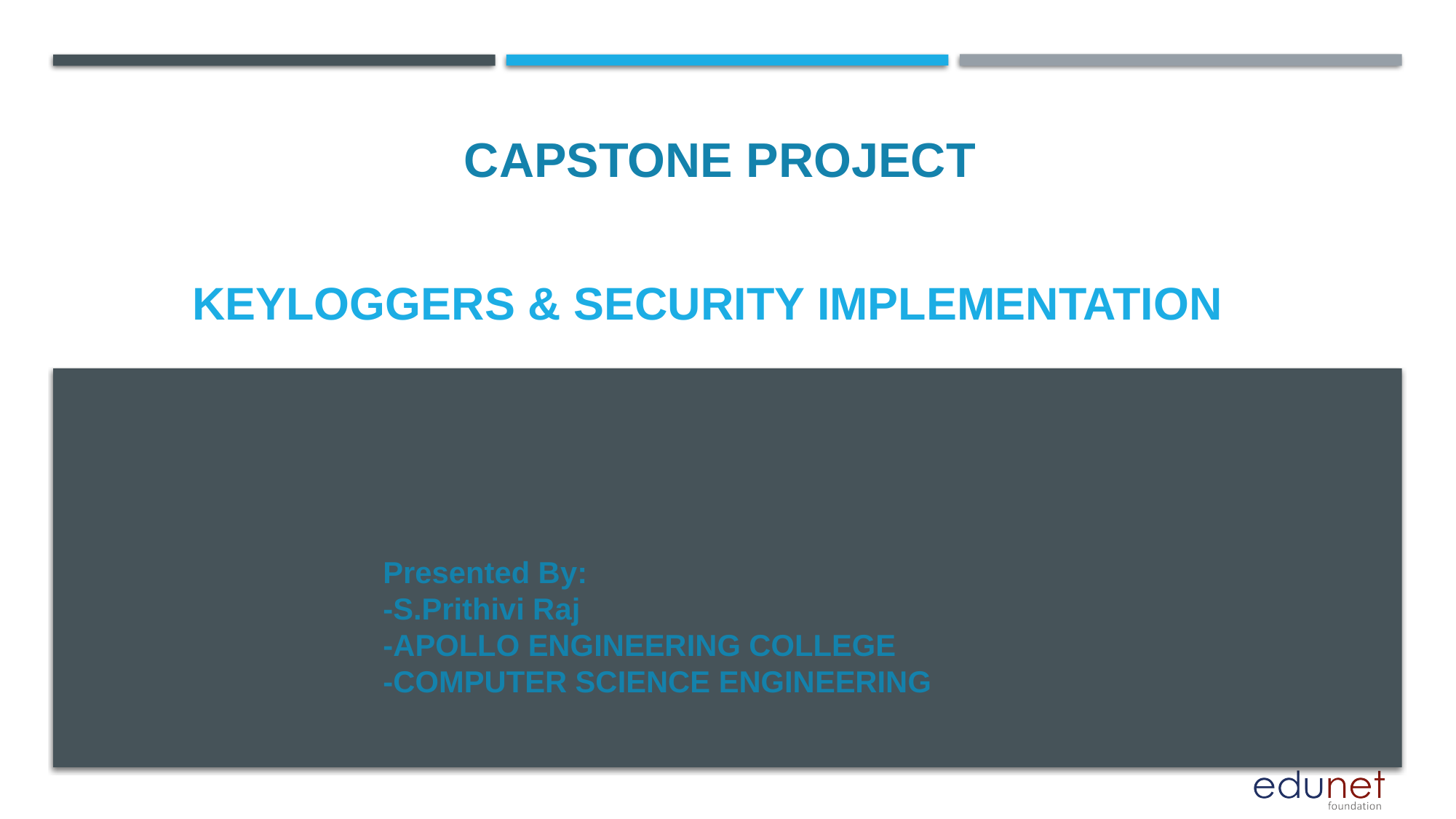

CAPSTONE PROJECT
# KEYLOGGERS & SECURITY IMPLEMENTATION
Presented By:
-S.Prithivi Raj
-APOLLO ENGINEERING COLLEGE
-COMPUTER SCIENCE ENGINEERING